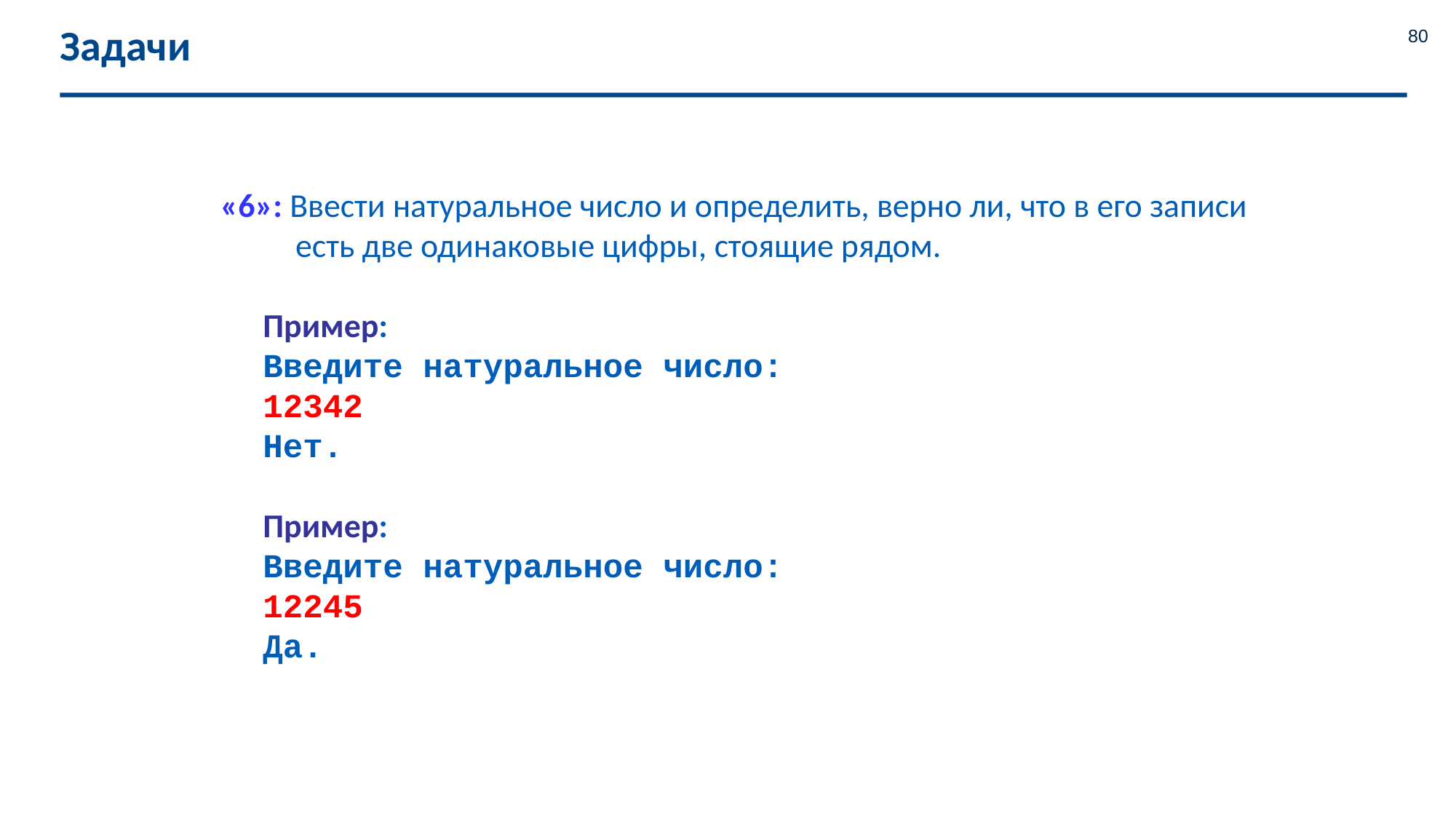

# Задачи
80
«6»: Ввести натуральное число и определить, верно ли, что в его записи есть две одинаковые цифры, стоящие рядом.

Пример:
Введите натуральное число:
12342
Нет.

Пример:
Введите натуральное число:
12245
Да.